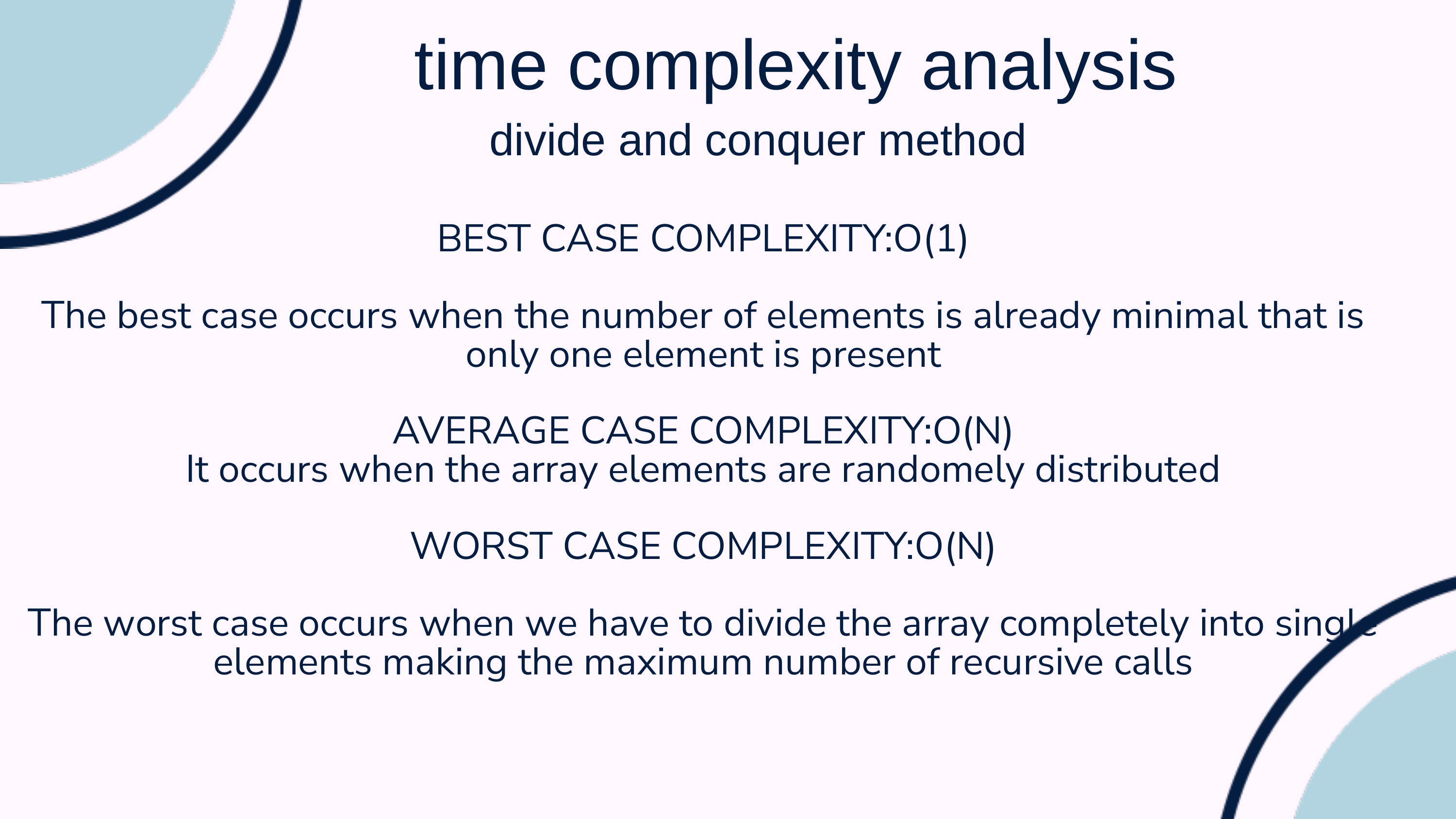

time complexity analysis
 divide and conquer method
BEST CASE COMPLEXITY:O(1)

The best case occurs when the number of elements is already minimal that is only one element is present

AVERAGE CASE COMPLEXITY:O(N)
It occurs when the array elements are randomely distributed

WORST CASE COMPLEXITY:O(N)

The worst case occurs when we have to divide the array completely into single elements making the maximum number of recursive calls